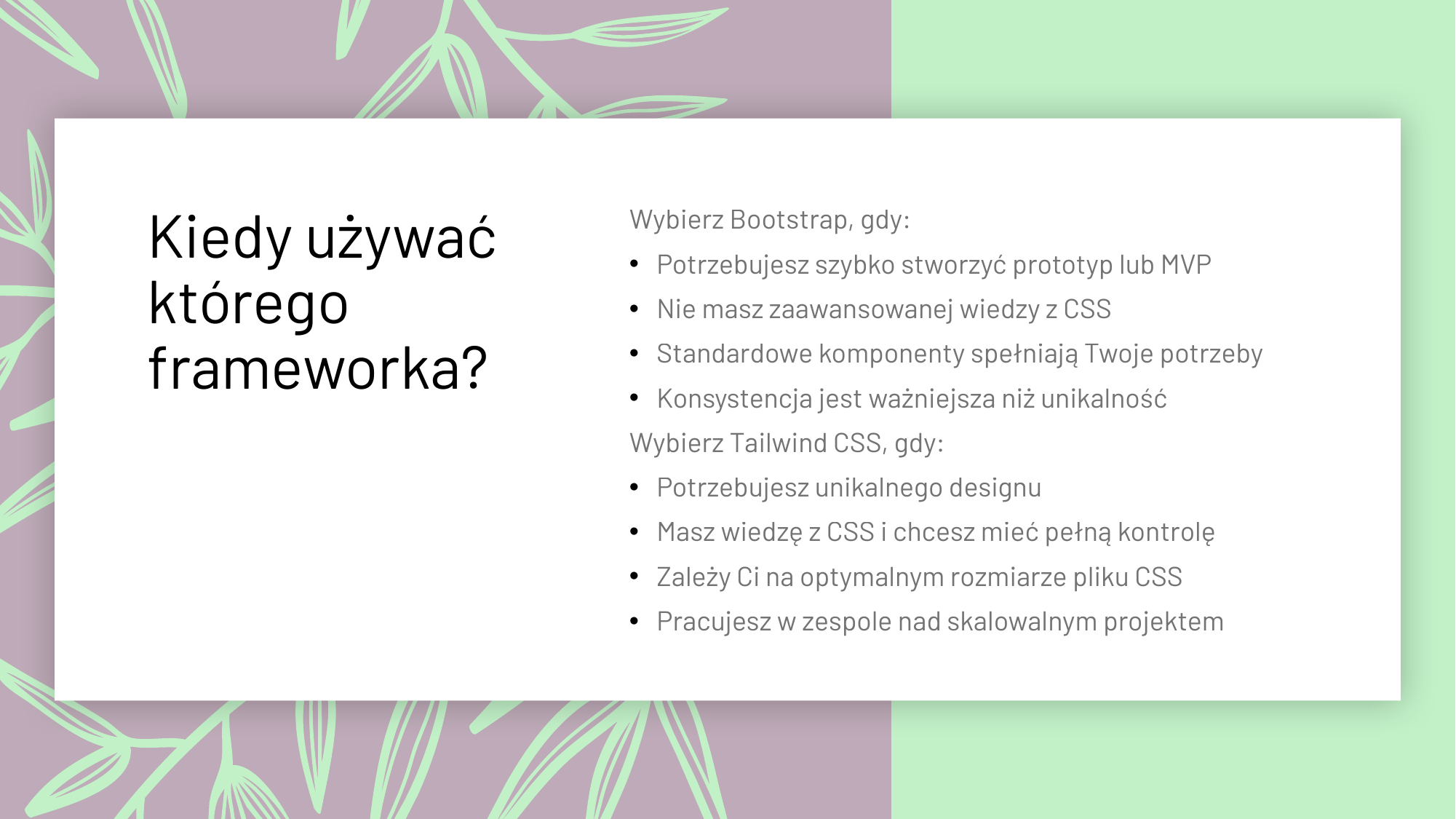

# Kiedy używać którego frameworka?
Wybierz Bootstrap, gdy:
Potrzebujesz szybko stworzyć prototyp lub MVP
Nie masz zaawansowanej wiedzy z CSS
Standardowe komponenty spełniają Twoje potrzeby
Konsystencja jest ważniejsza niż unikalność
Wybierz Tailwind CSS, gdy:
Potrzebujesz unikalnego designu
Masz wiedzę z CSS i chcesz mieć pełną kontrolę
Zależy Ci na optymalnym rozmiarze pliku CSS
Pracujesz w zespole nad skalowalnym projektem